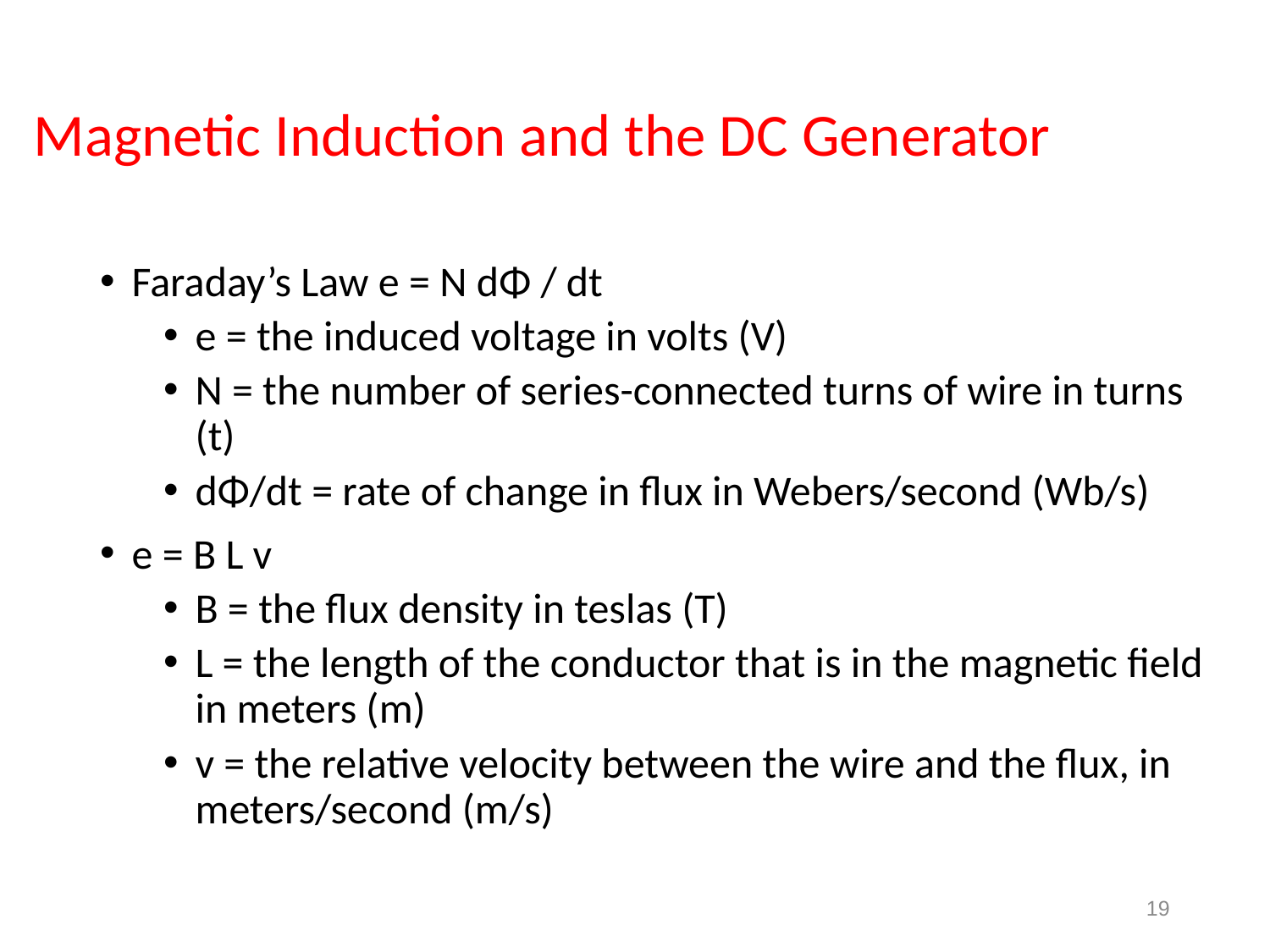

# Magnetic Induction and the DC Generator
Faraday’s Law e = N dΦ / dt
e = the induced voltage in volts (V)
N = the number of series-connected turns of wire in turns (t)
dΦ/dt = rate of change in flux in Webers/second (Wb/s)
e = B L v
B = the flux density in teslas (T)
L = the length of the conductor that is in the magnetic field in meters (m)
v = the relative velocity between the wire and the flux, in meters/second (m/s)
19